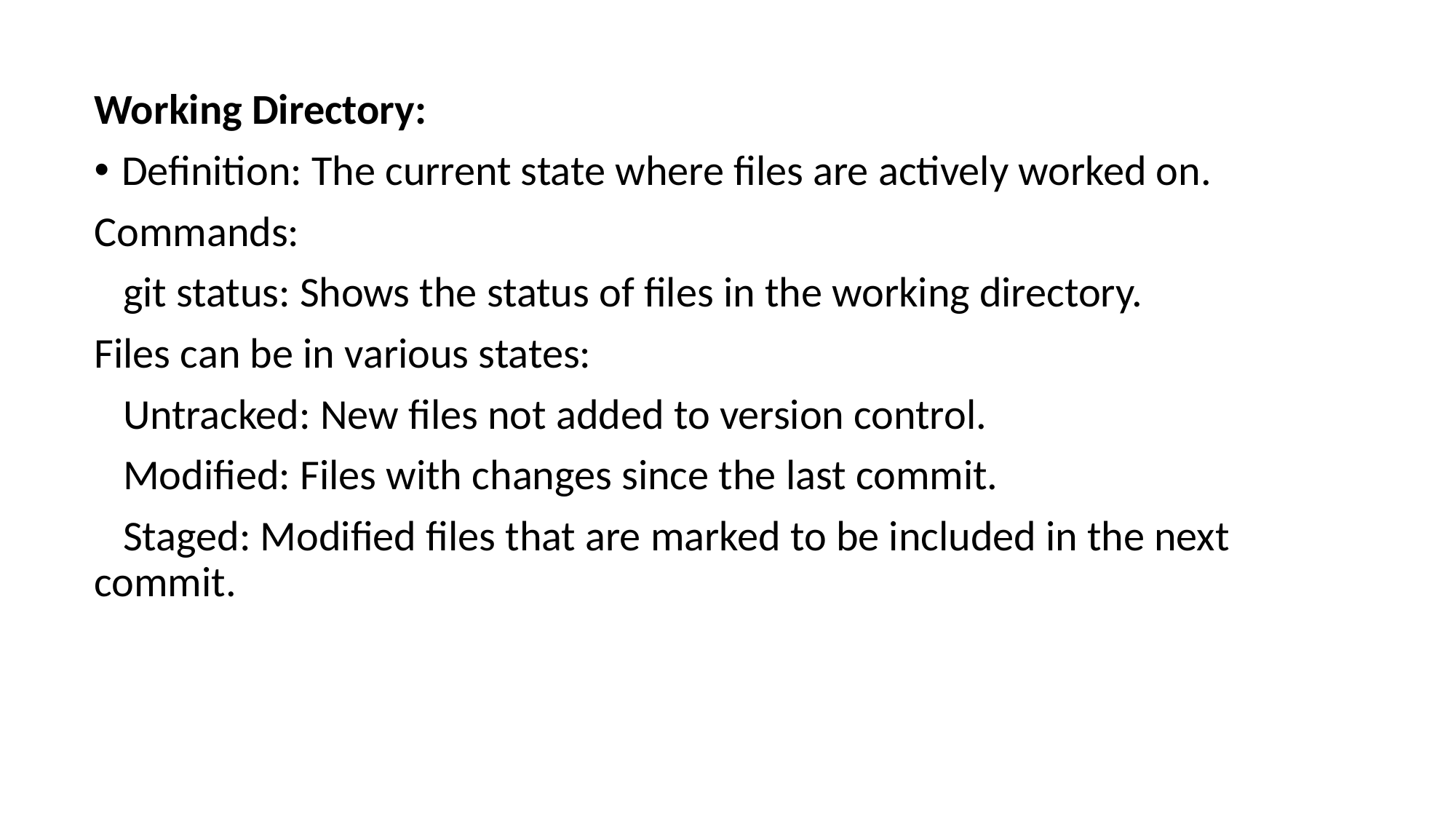

Working Directory:
Definition: The current state where files are actively worked on.
Commands:
   git status: Shows the status of files in the working directory.
Files can be in various states:
   Untracked: New files not added to version control.
   Modified: Files with changes since the last commit.
   Staged: Modified files that are marked to be included in the next commit.